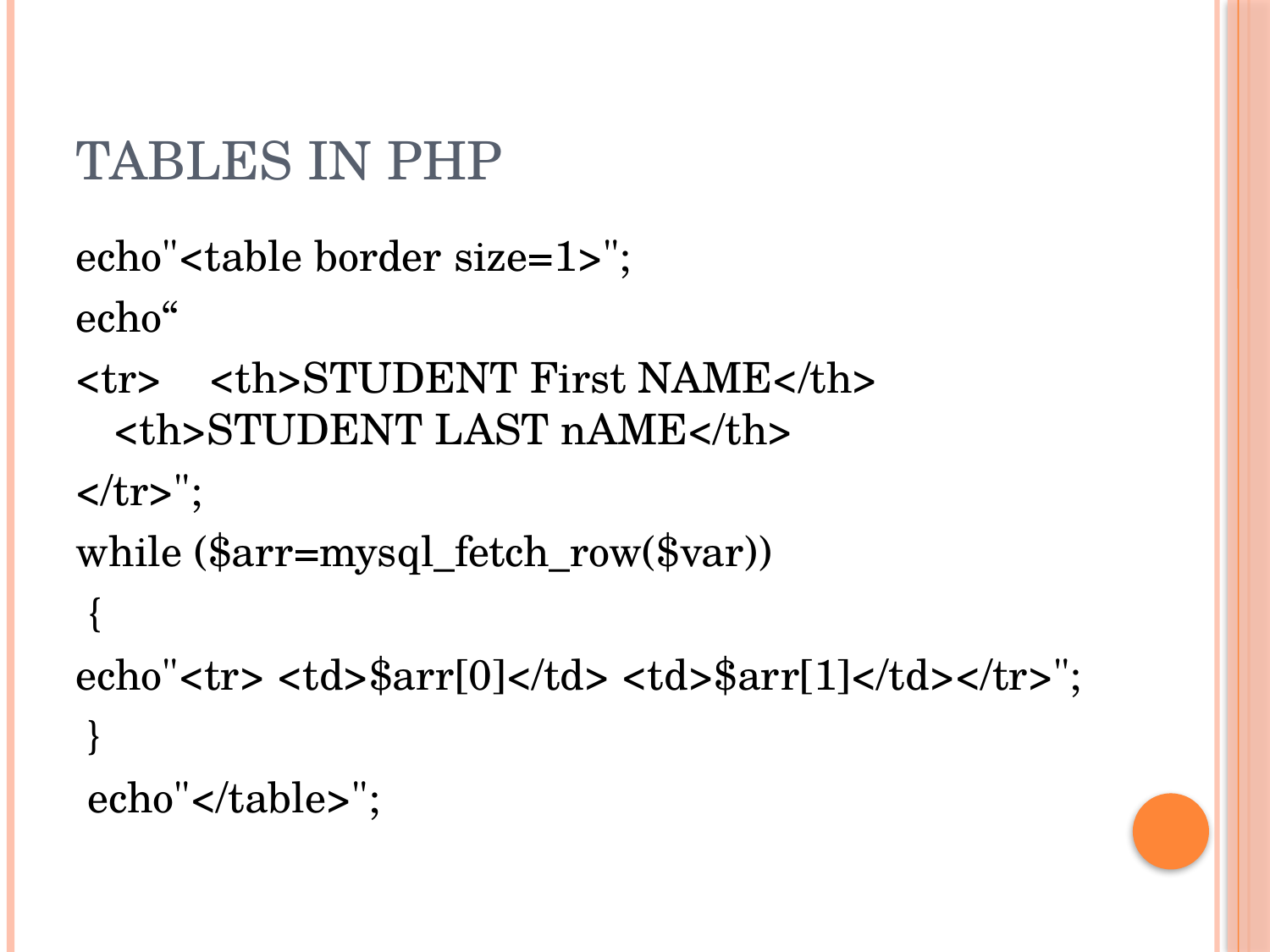

# Tables in PHP
echo"<table border size=1>";
echo“
<tr>    <th>STUDENT First NAME</th>       	<th>STUDENT LAST nAME</th>
</tr>";
while ($arr=mysql_fetch_row($var))
 {
echo"<tr> <td>$arr[0]</td> <td>$arr[1]</td></tr>";
 }
 echo"</table>";